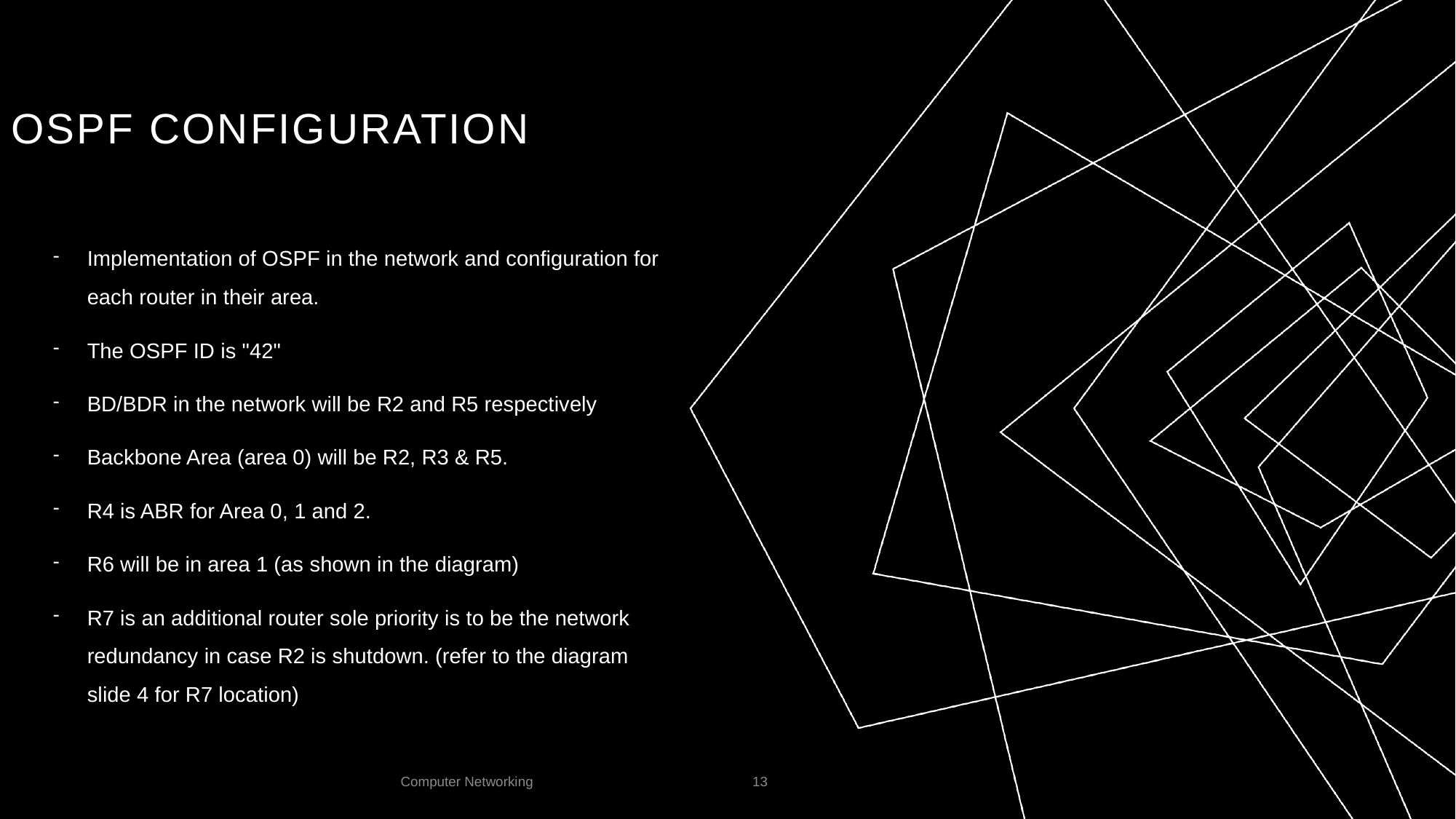

# OSPF configuration
Implementation of OSPF in the network and configuration for each router in their area.
The OSPF ID is "42"
BD/BDR in the network will be R2 and R5 respectively
Backbone Area (area 0) will be R2, R3 & R5.
R4 is ABR for Area 0, 1 and 2.
R6 will be in area 1 (as shown in the diagram)
R7 is an additional router sole priority is to be the network redundancy in case R2 is shutdown. (refer to the diagram slide 4 for R7 location)
Computer Networking
13